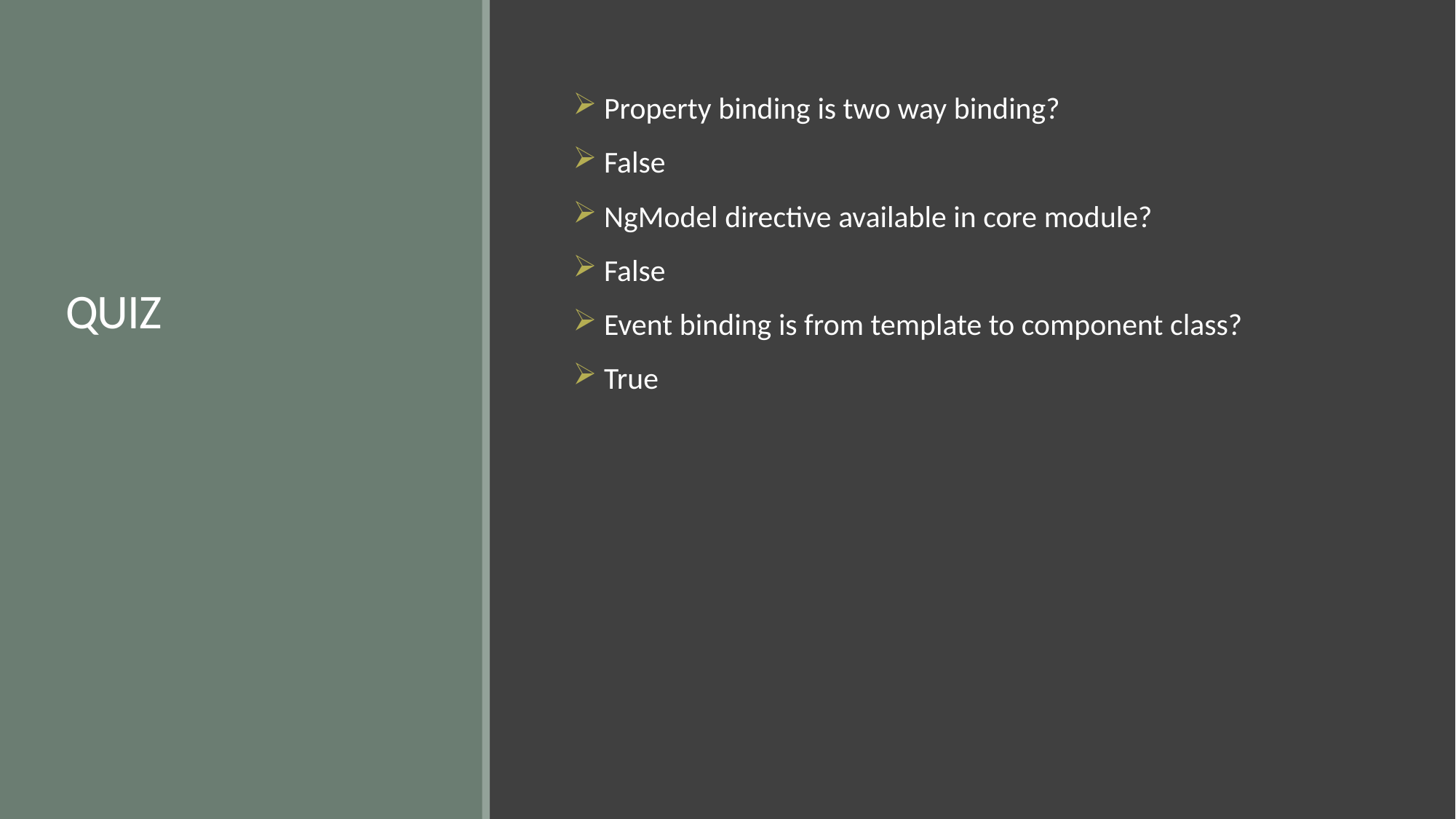

# QUIZ
 Property binding is two way binding?
 False
 NgModel directive available in core module?
 False
 Event binding is from template to component class?
 True